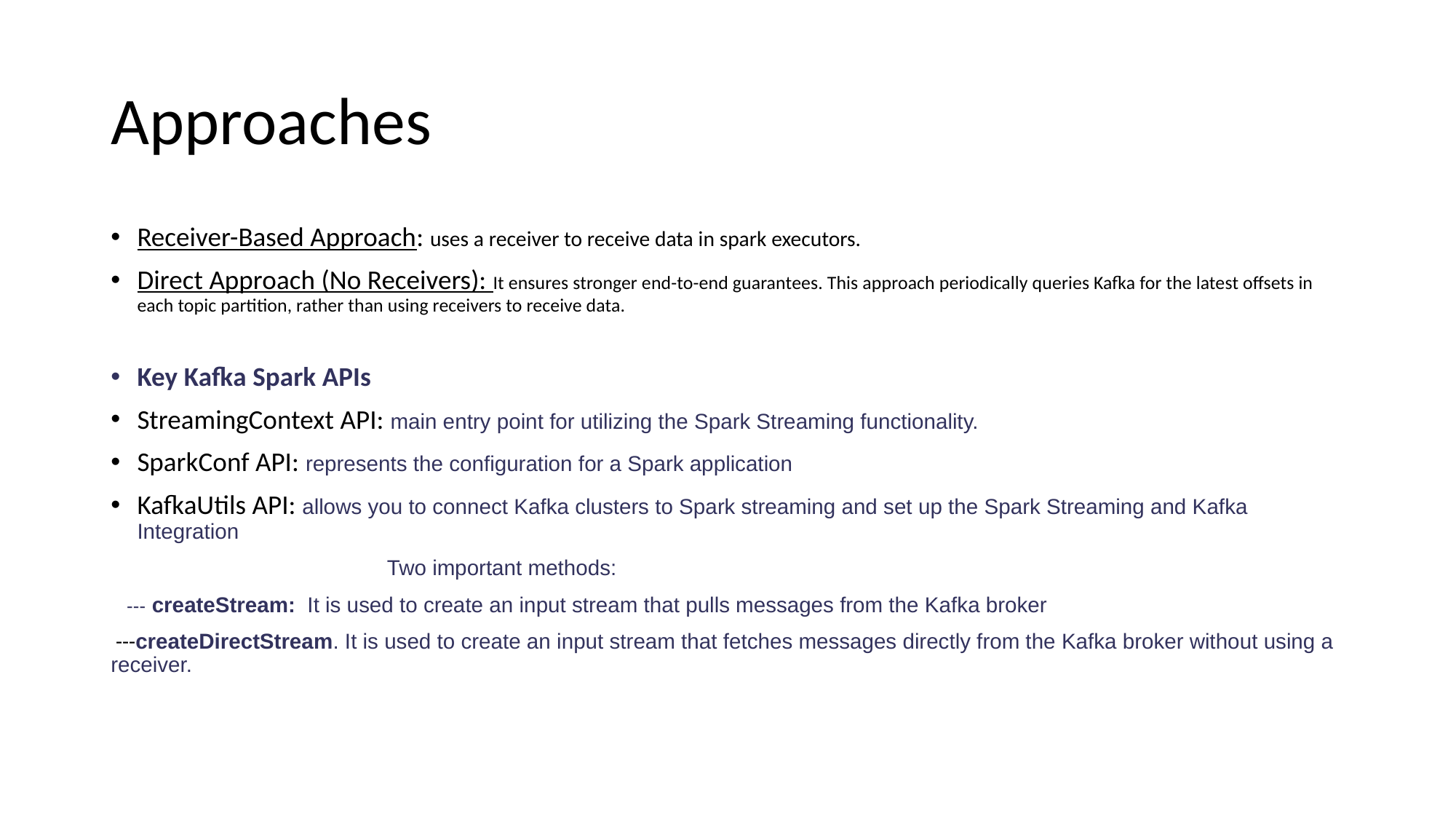

# Approaches
Receiver-Based Approach: uses a receiver to receive data in spark executors.
Direct Approach (No Receivers): It ensures stronger end-to-end guarantees. This approach periodically queries Kafka for the latest offsets in each topic partition, rather than using receivers to receive data.

Key Kafka Spark APIs
StreamingContext API: main entry point for utilizing the Spark Streaming functionality.
SparkConf API: represents the configuration for a Spark application
KafkaUtils API: allows you to connect Kafka clusters to Spark streaming and set up the Spark Streaming and Kafka Integration
                                              Two important methods:
   --- createStream:  It is used to create an input stream that pulls messages from the Kafka broker
 ---createDirectStream. It is used to create an input stream that fetches messages directly from the Kafka broker without using a receiver.